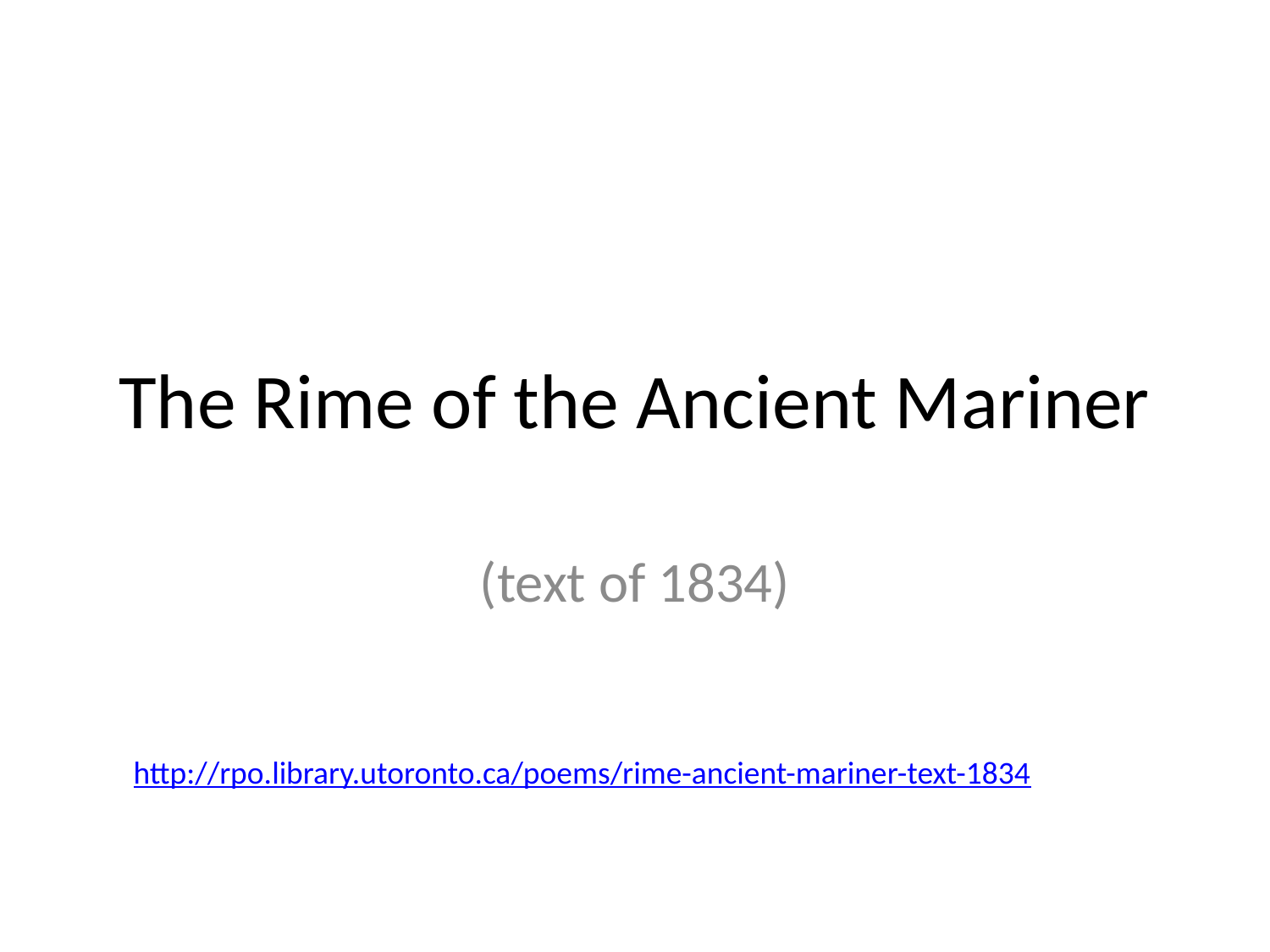

# The Rime of the Ancient Mariner
(text of 1834)
http://rpo.library.utoronto.ca/poems/rime-ancient-mariner-text-1834